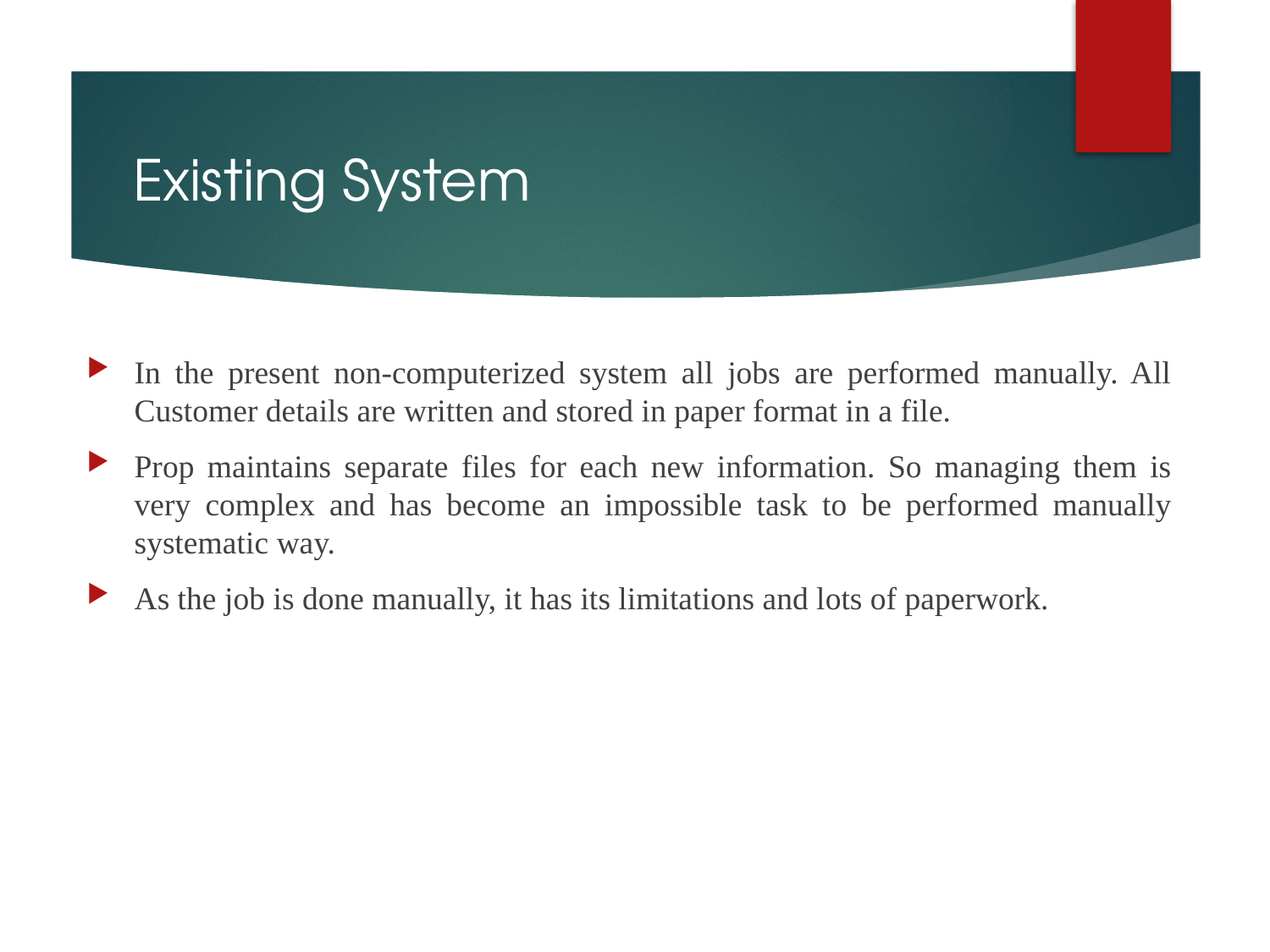

# Existing System
In the present non-computerized system all jobs are performed manually. All Customer details are written and stored in paper format in a file.
Prop maintains separate files for each new information. So managing them is very complex and has become an impossible task to be performed manually systematic way.
As the job is done manually, it has its limitations and lots of paperwork.